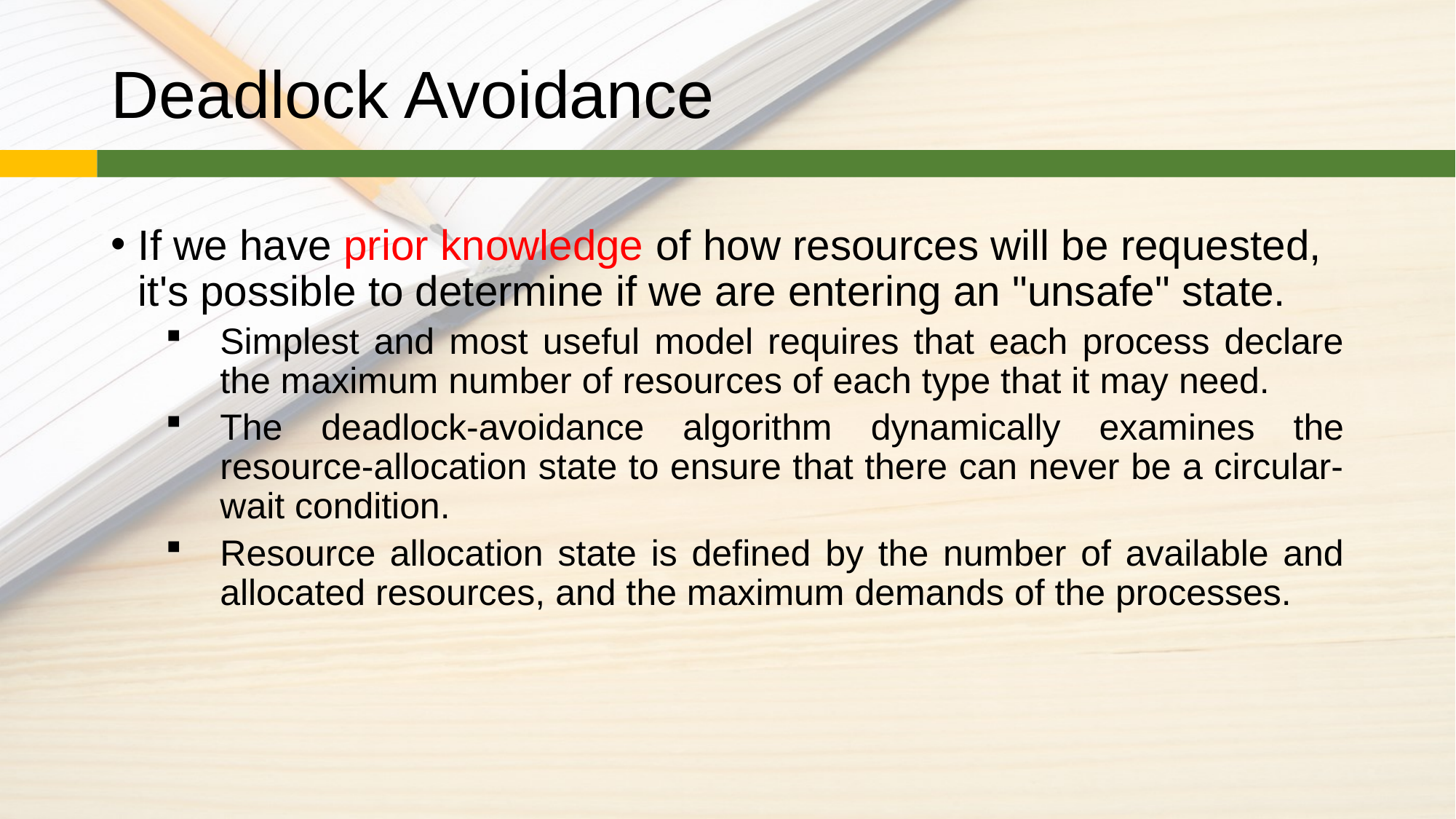

# Deadlock Avoidance
If we have prior knowledge of how resources will be requested, it's possible to determine if we are entering an "unsafe" state.
Simplest and most useful model requires that each process declare the maximum number of resources of each type that it may need.
The deadlock-avoidance algorithm dynamically examines the resource-allocation state to ensure that there can never be a circular-wait condition.
Resource allocation state is defined by the number of available and allocated resources, and the maximum demands of the processes.